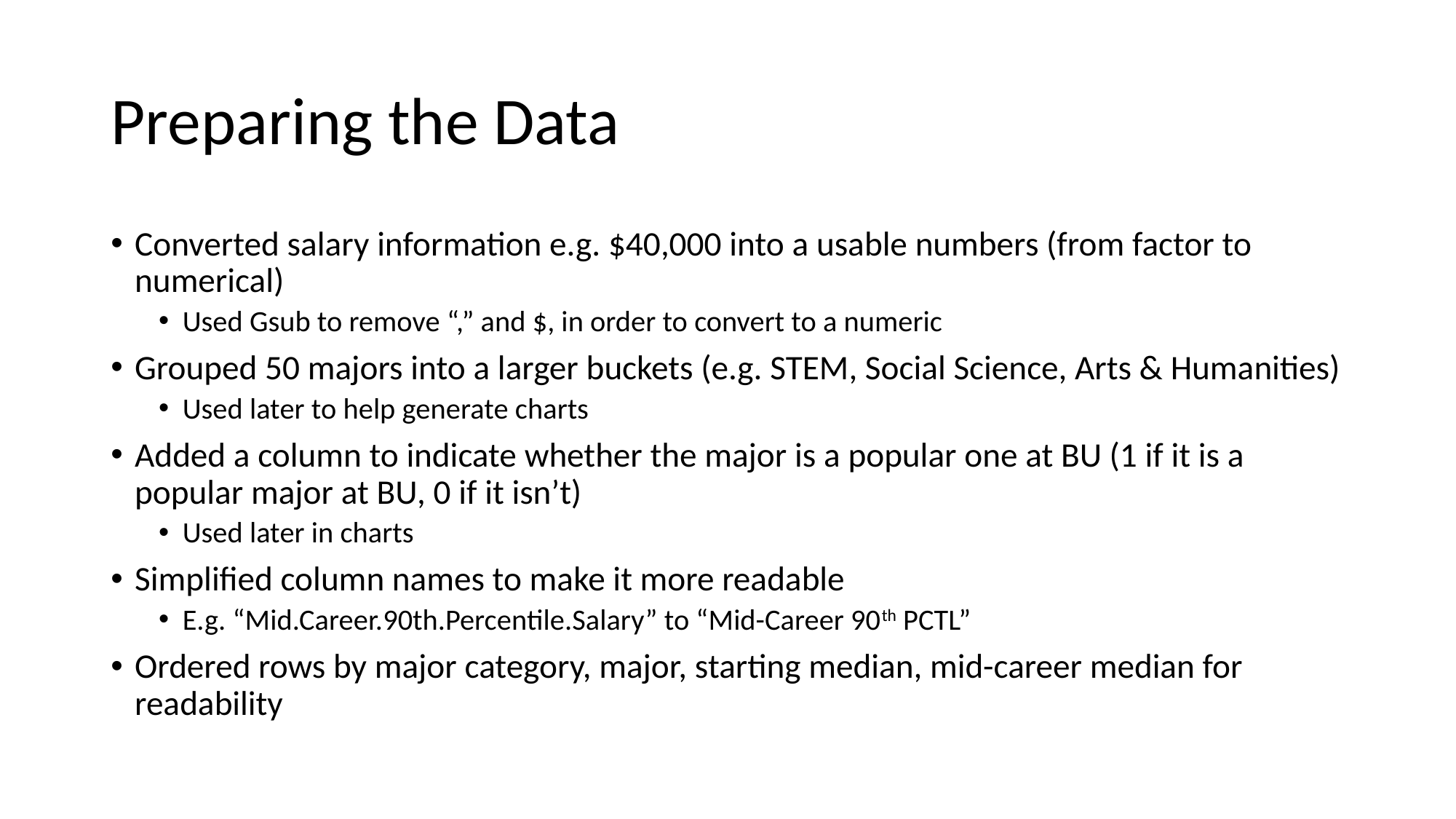

# Preparing the Data
Converted salary information e.g. $40,000 into a usable numbers (from factor to numerical)
Used Gsub to remove “,” and $, in order to convert to a numeric
Grouped 50 majors into a larger buckets (e.g. STEM, Social Science, Arts & Humanities)
Used later to help generate charts
Added a column to indicate whether the major is a popular one at BU (1 if it is a popular major at BU, 0 if it isn’t)
Used later in charts
Simplified column names to make it more readable
E.g. “Mid.Career.90th.Percentile.Salary” to “Mid-Career 90th PCTL”
Ordered rows by major category, major, starting median, mid-career median for readability